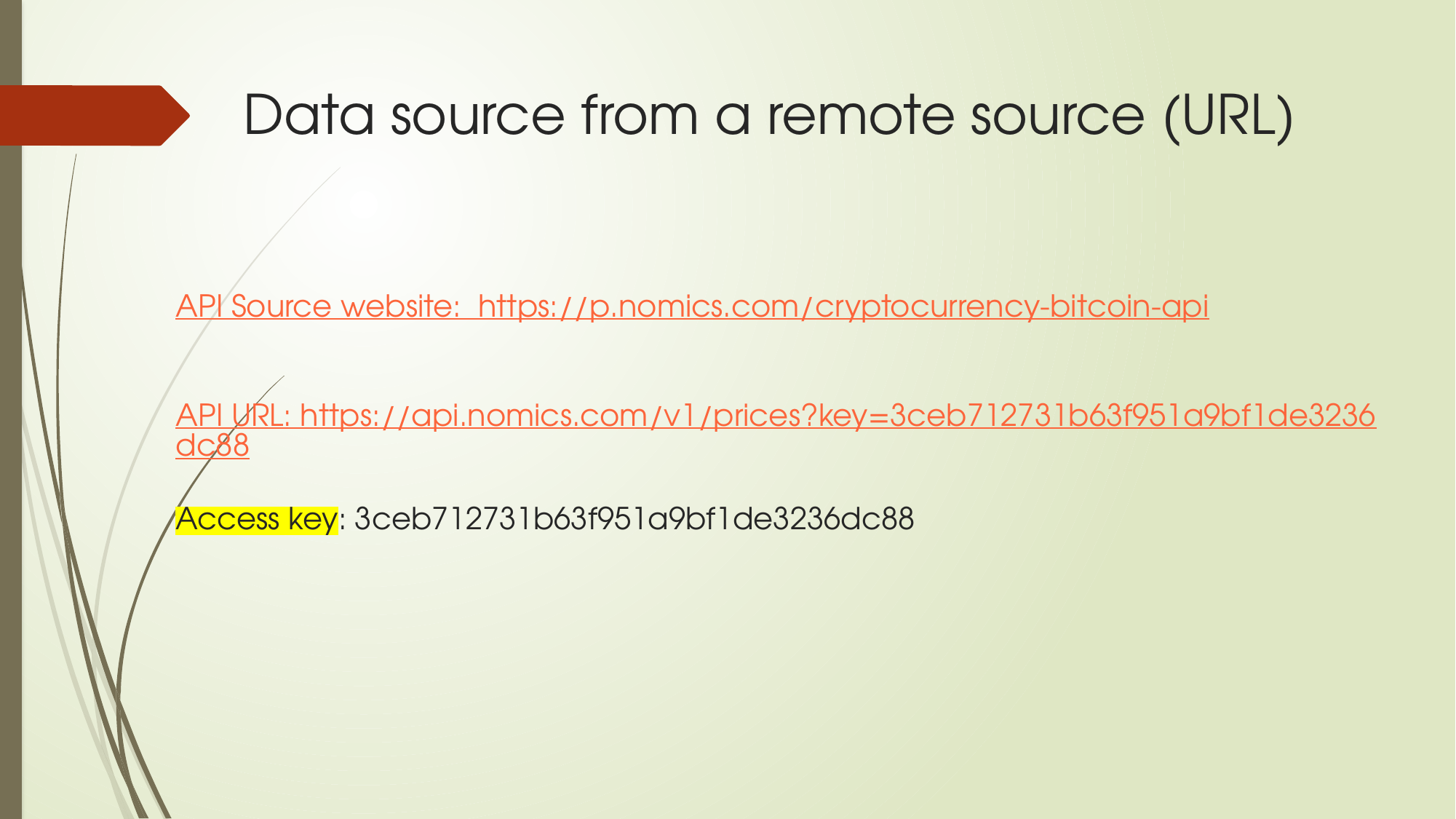

Data source from a remote source (URL)
API Source website:  https://p.nomics.com/cryptocurrency-bitcoin-api

API URL: https://api.nomics.com/v1/prices?key=3ceb712731b63f951a9bf1de3236dc88

Access key: 3ceb712731b63f951a9bf1de3236dc88